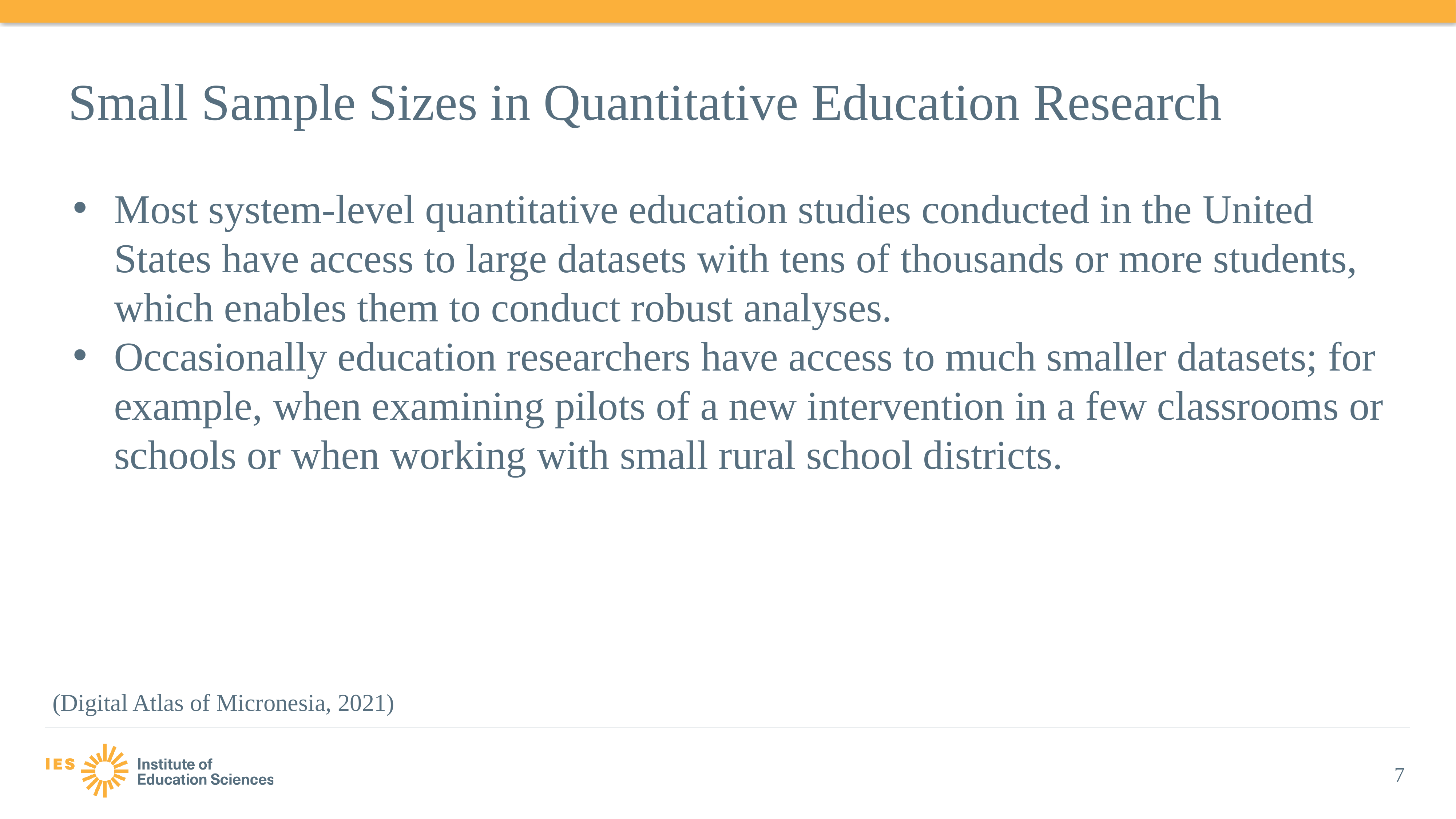

# Small Sample Sizes in Quantitative Education Research
Most system-level quantitative education studies conducted in the United States have access to large datasets with tens of thousands or more students, which enables them to conduct robust analyses.
Occasionally education researchers have access to much smaller datasets; for example, when examining pilots of a new intervention in a few classrooms or schools or when working with small rural school districts.

(Digital Atlas of Micronesia, 2021)
7